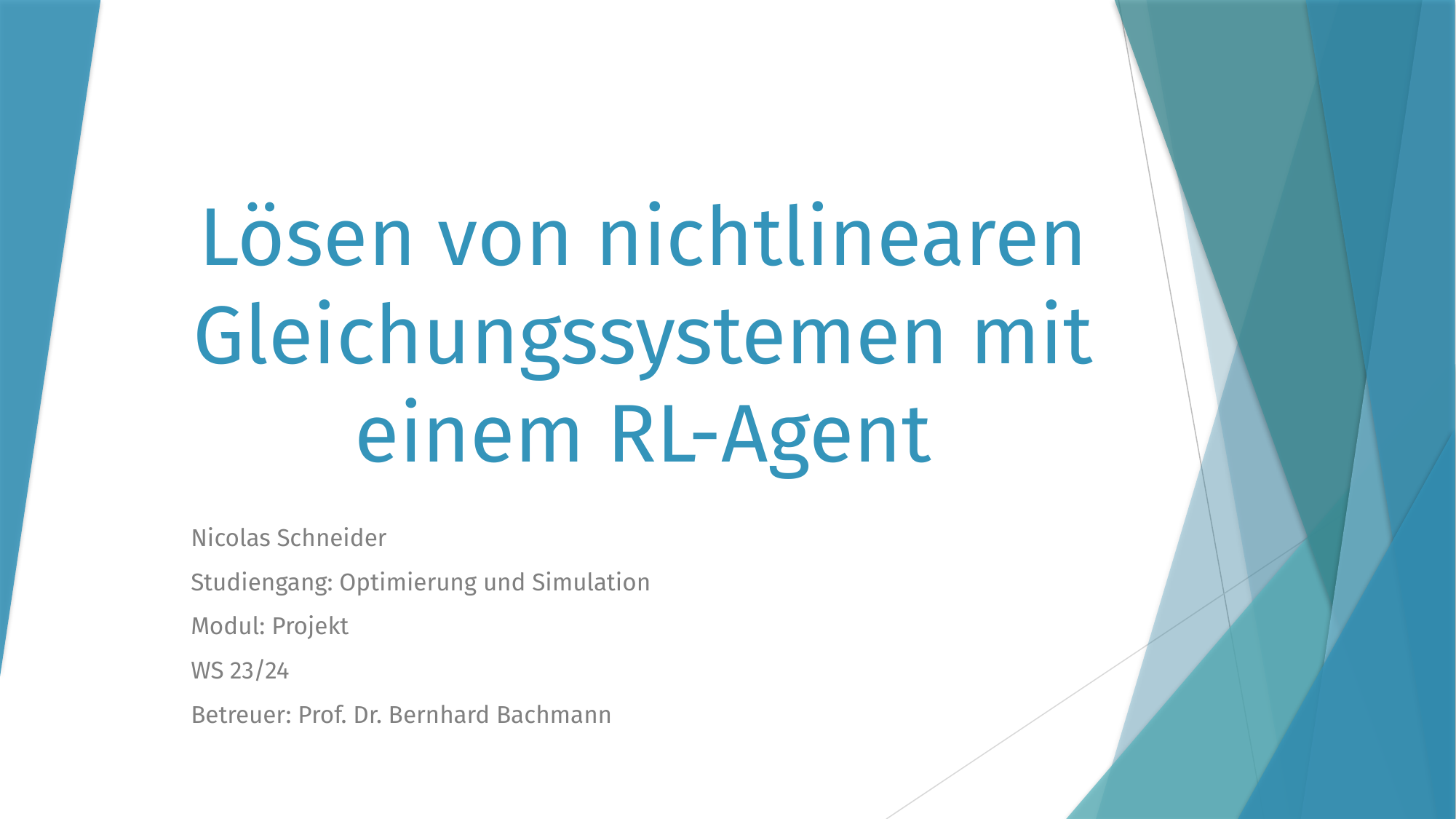

# Lösen von nichtlinearen Gleichungssystemen mit einem RL-Agent
Nicolas Schneider
Studiengang: Optimierung und Simulation
Modul: Projekt
WS 23/24
Betreuer: Prof. Dr. Bernhard Bachmann